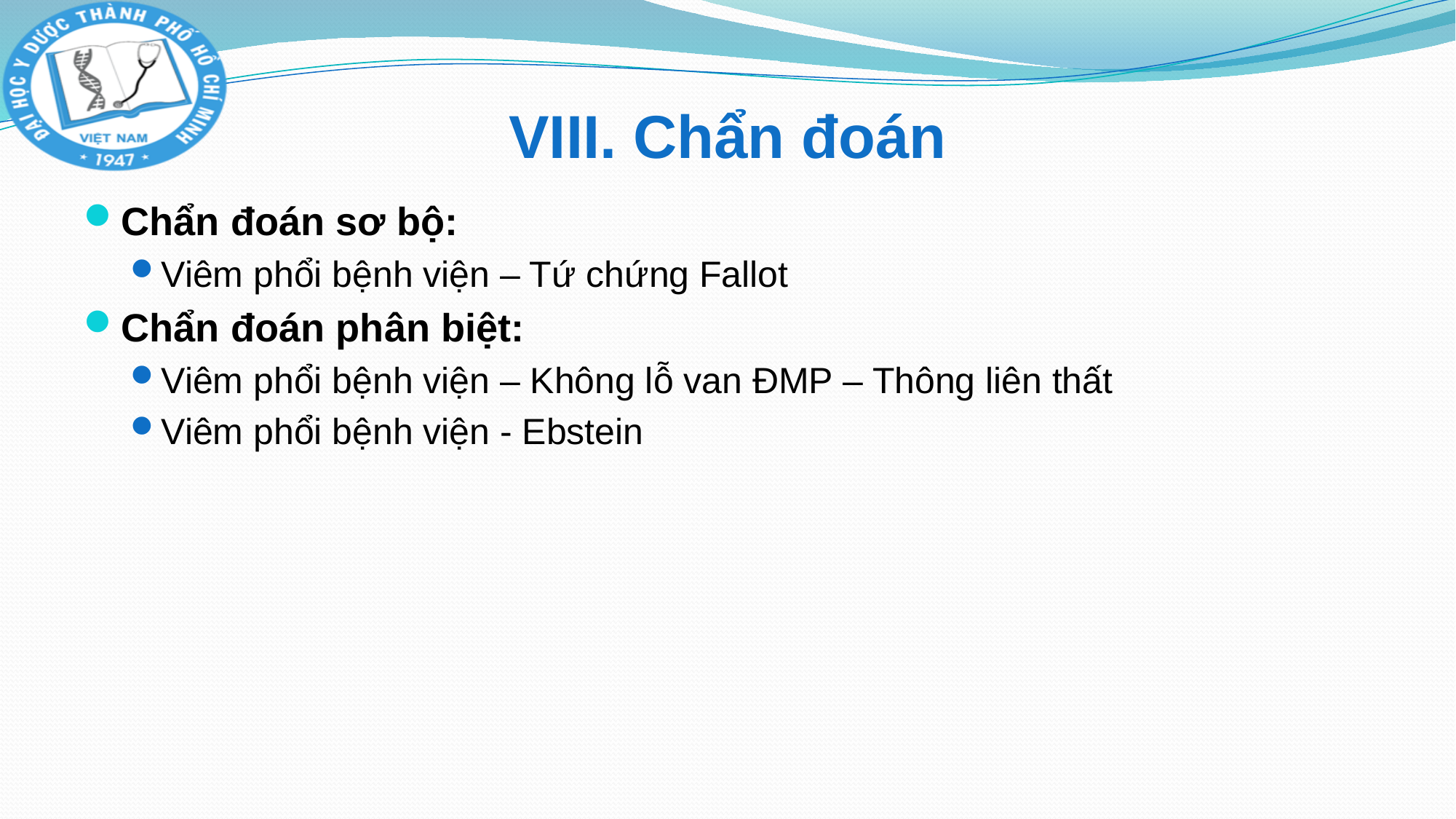

# VIII. Chẩn đoán
Chẩn đoán sơ bộ:
Viêm phổi bệnh viện – Tứ chứng Fallot
Chẩn đoán phân biệt:
Viêm phổi bệnh viện – Không lỗ van ĐMP – Thông liên thất
Viêm phổi bệnh viện - Ebstein